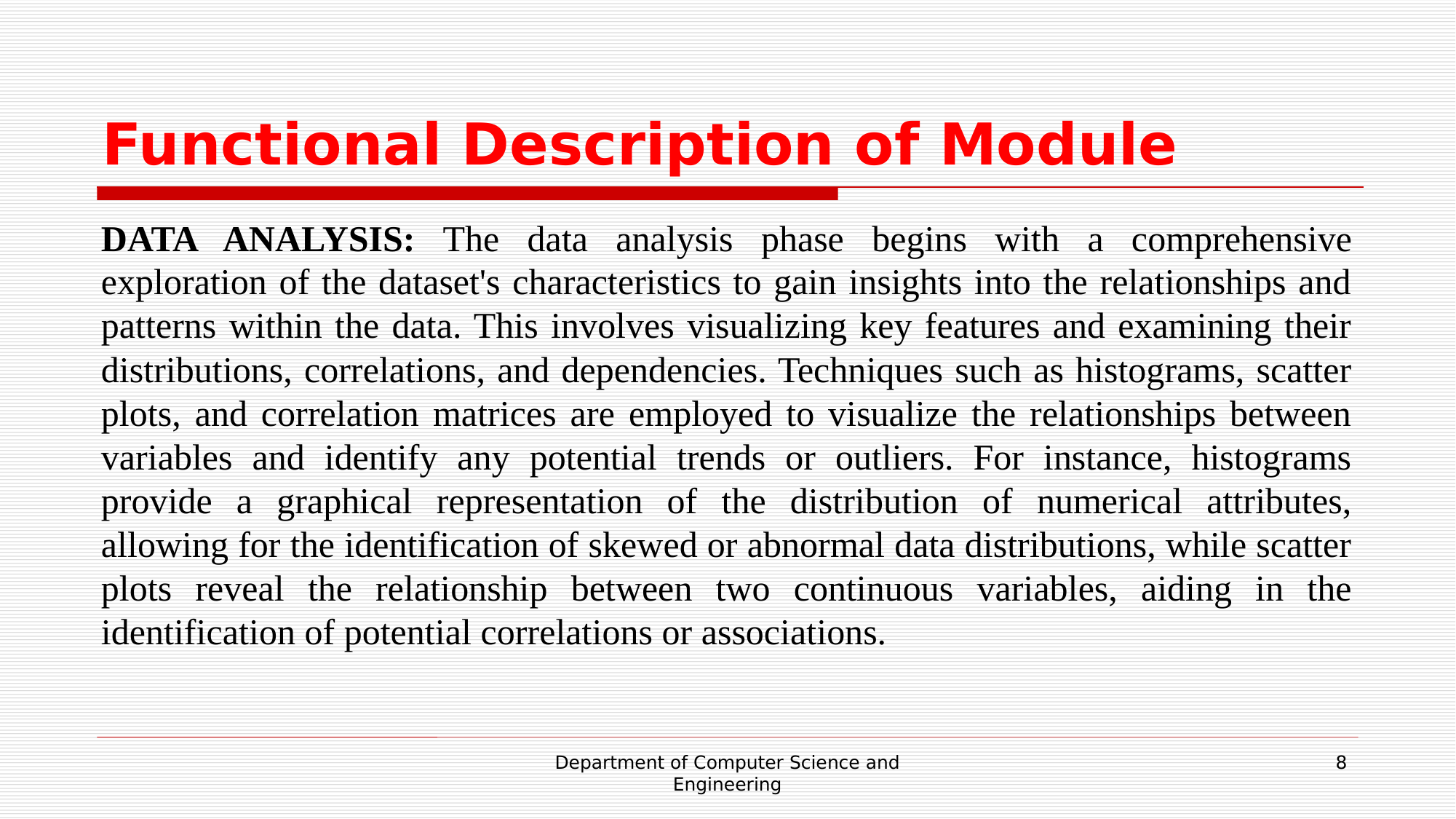

# Functional Description of Module
DATA ANALYSIS: The data analysis phase begins with a comprehensive exploration of the dataset's characteristics to gain insights into the relationships and patterns within the data. This involves visualizing key features and examining their distributions, correlations, and dependencies. Techniques such as histograms, scatter plots, and correlation matrices are employed to visualize the relationships between variables and identify any potential trends or outliers. For instance, histograms provide a graphical representation of the distribution of numerical attributes, allowing for the identification of skewed or abnormal data distributions, while scatter plots reveal the relationship between two continuous variables, aiding in the identification of potential correlations or associations.

Department of Computer Science and Engineering
8